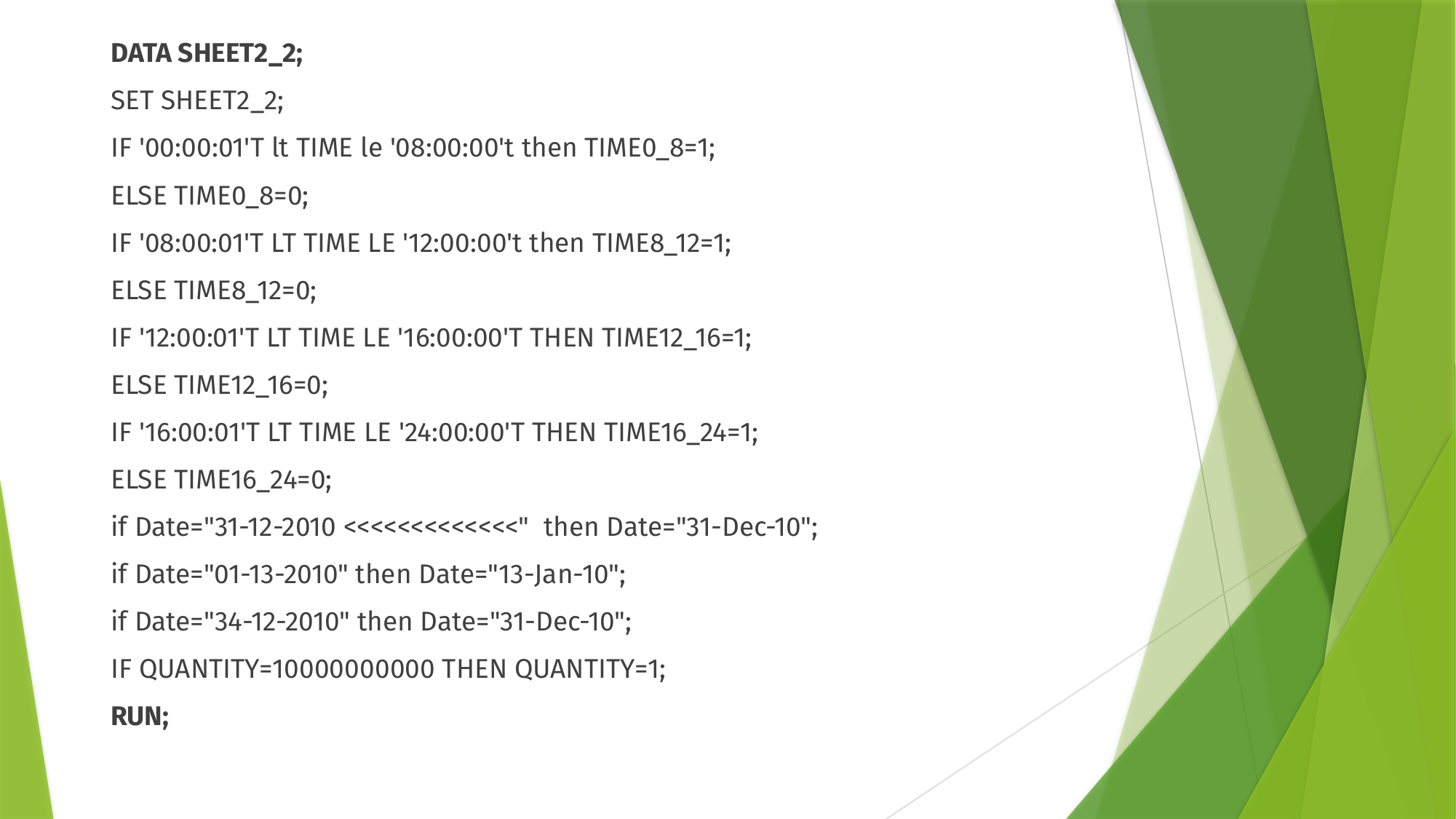

DATA SHEET2_2;
SET SHEET2_2;
IF '00:00:01'T lt TIME le '08:00:00't then TIME0_8=1;
ELSE TIME0_8=0;
IF '08:00:01'T LT TIME LE '12:00:00't then TIME8_12=1;
ELSE TIME8_12=0;
IF '12:00:01'T LT TIME LE '16:00:00'T THEN TIME12_16=1;
ELSE TIME12_16=0;
IF '16:00:01'T LT TIME LE '24:00:00'T THEN TIME16_24=1;
ELSE TIME16_24=0;
if Date="31-12-2010 <<<<<<<<<<<<<"  then Date="31-Dec-10";
if Date="01-13-2010" then Date="13-Jan-10";
if Date="34-12-2010" then Date="31-Dec-10";
IF QUANTITY=10000000000 THEN QUANTITY=1;
RUN;